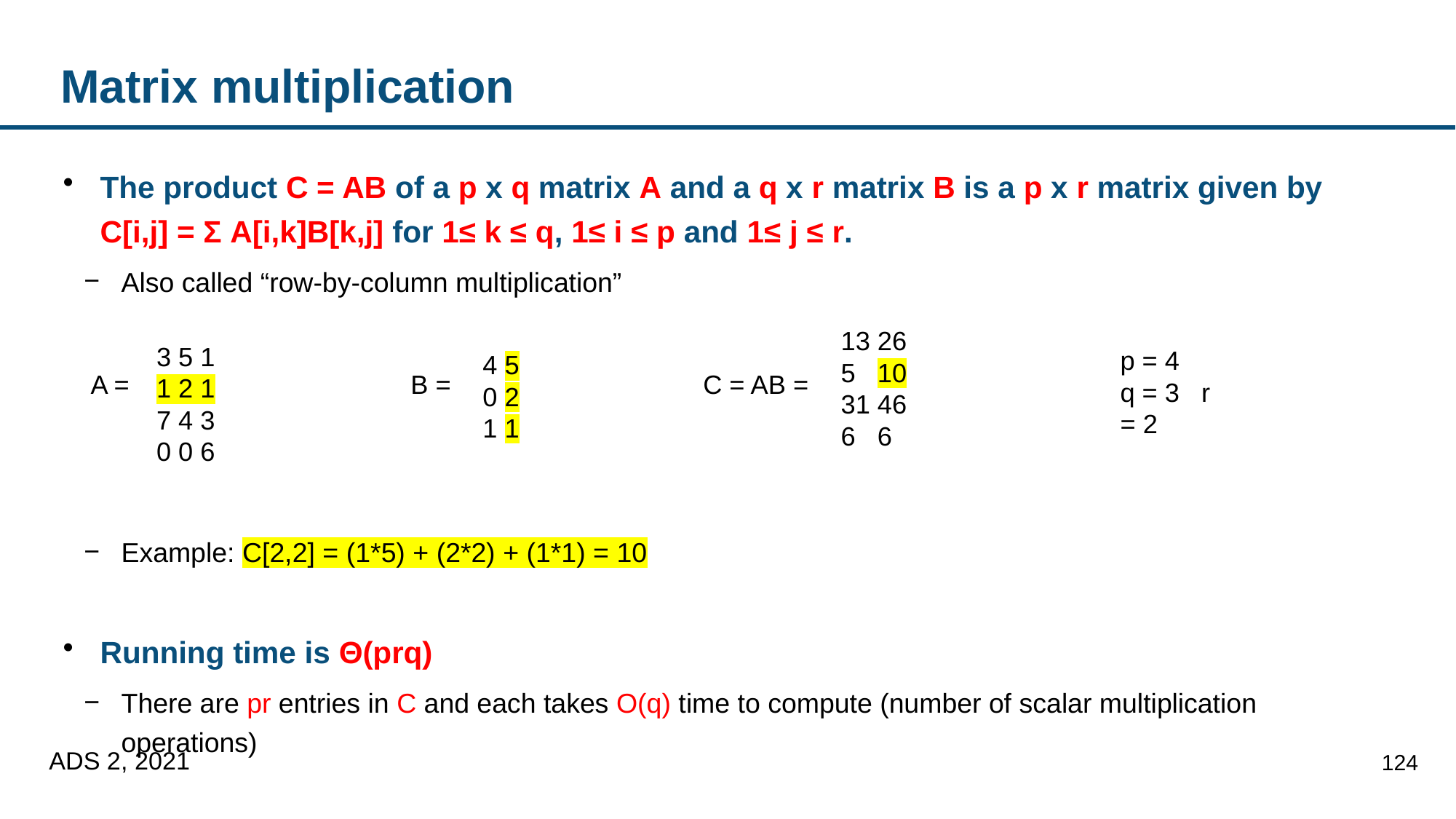

# Matrix multiplication
The product C = AB of a p x q matrix A and a q x r matrix B is a p x r matrix given by C[i,j] = Σ A[i,k]B[k,j] for 1≤ k ≤ q, 1≤ i ≤ p and 1≤ j ≤ r.
Also called “row-by-column multiplication”

Example: C[2,2] = (1*5) + (2*2) + (1*1) = 10

Running time is Θ(prq)
There are pr entries in C and each takes O(q) time to compute (number of scalar multiplication operations)
13 26
5   10
31 46
6   6
3 5 1
1 2 1
7 4 3
0 0 6
p = 4
q = 3   r  = 2
4 5
0 2
1 1

B =
A =
C = AB =
ADS 2, 2021
124